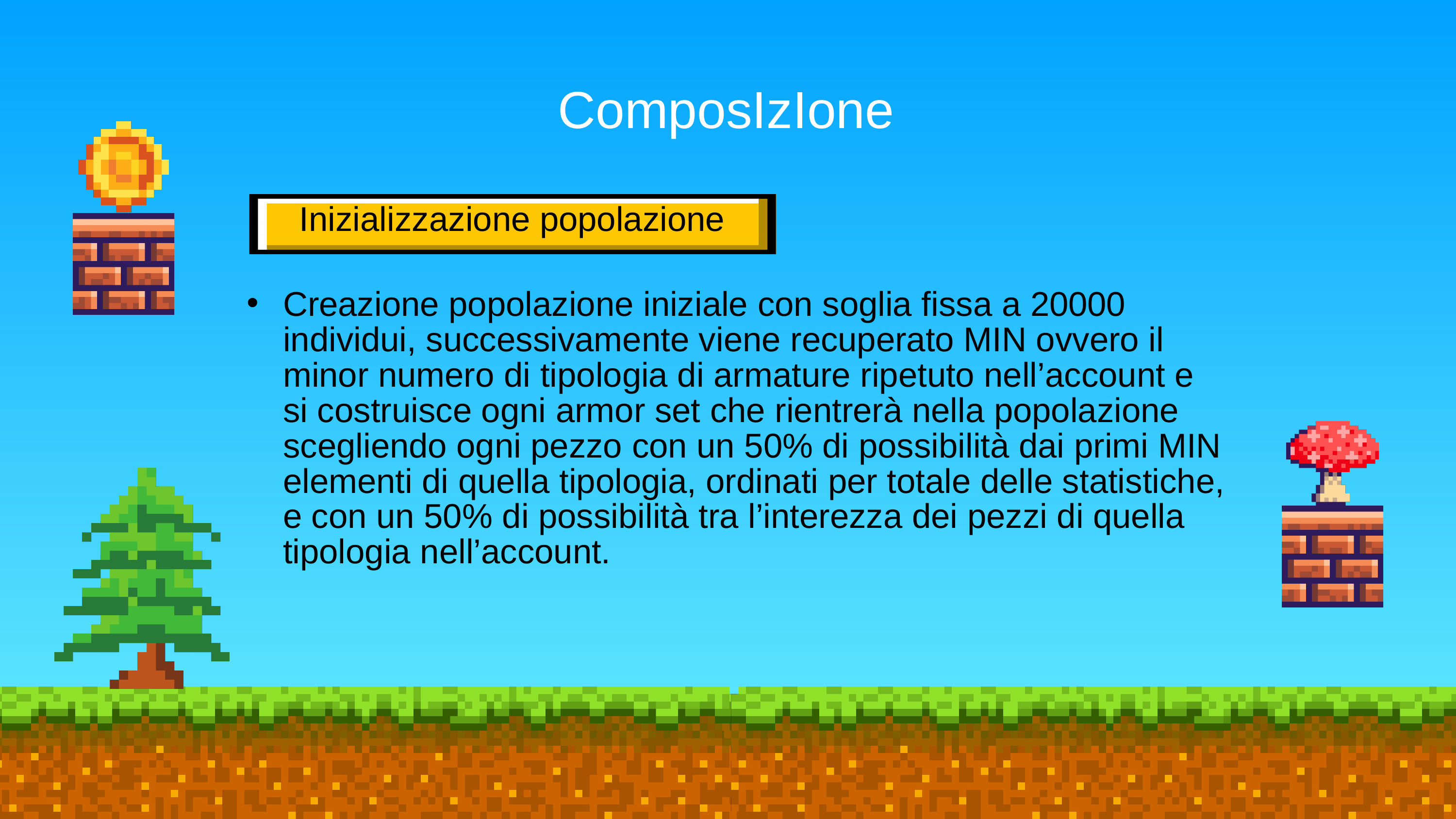

ComposIzIone

Inizializzazione popolazione
Creazione popolazione iniziale con soglia fissa a 20000 individui, successivamente viene recuperato MIN ovvero il minor numero di tipologia di armature ripetuto nell’account e si costruisce ogni armor set che rientrerà nella popolazione scegliendo ogni pezzo con un 50% di possibilità dai primi MIN elementi di quella tipologia, ordinati per totale delle statistiche, e con un 50% di possibilità tra l’interezza dei pezzi di quella tipologia nell’account.